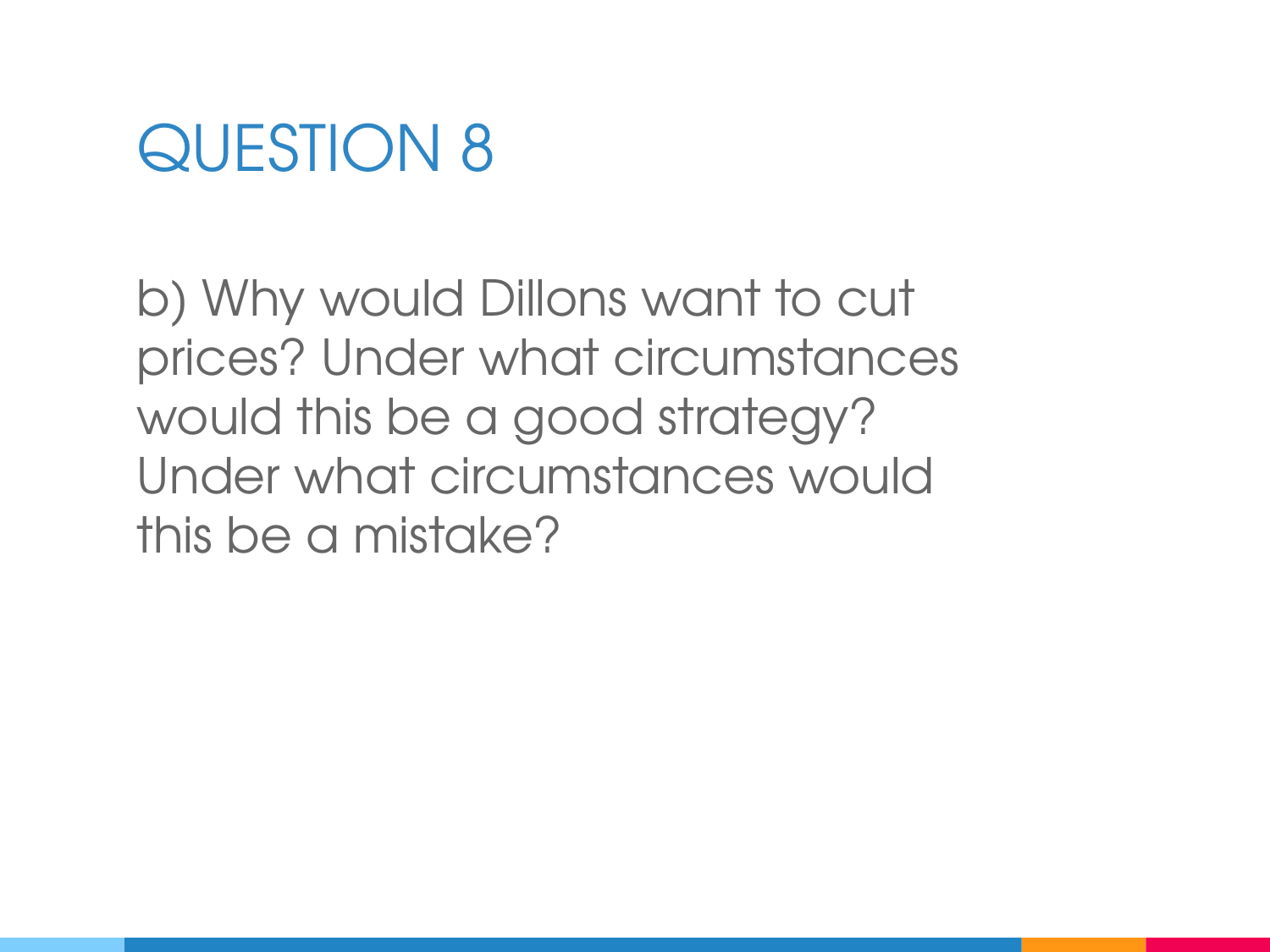

# QUESTION 8
b) Why would Dillons want to cut prices? Under what circumstances would this be a good strategy? Under what circumstances would this be a mistake?